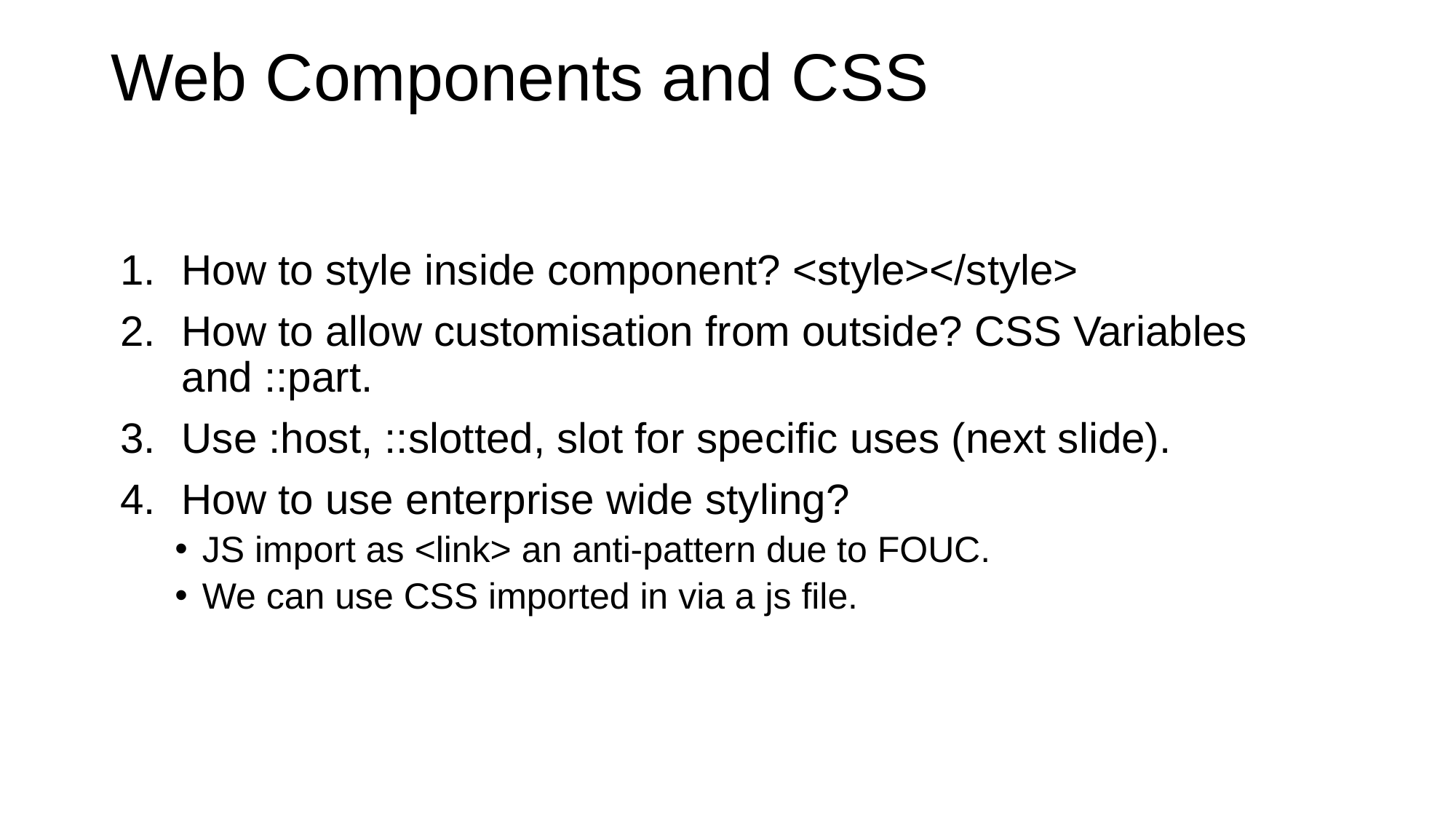

# Web Components and CSS

How to style inside component? <style></style>
How to allow customisation from outside? CSS Variables and ::part.
Use :host, ::slotted, slot for specific uses (next slide).
How to use enterprise wide styling?
JS import as <link> an anti-pattern due to FOUC.
We can use CSS imported in via a js file.